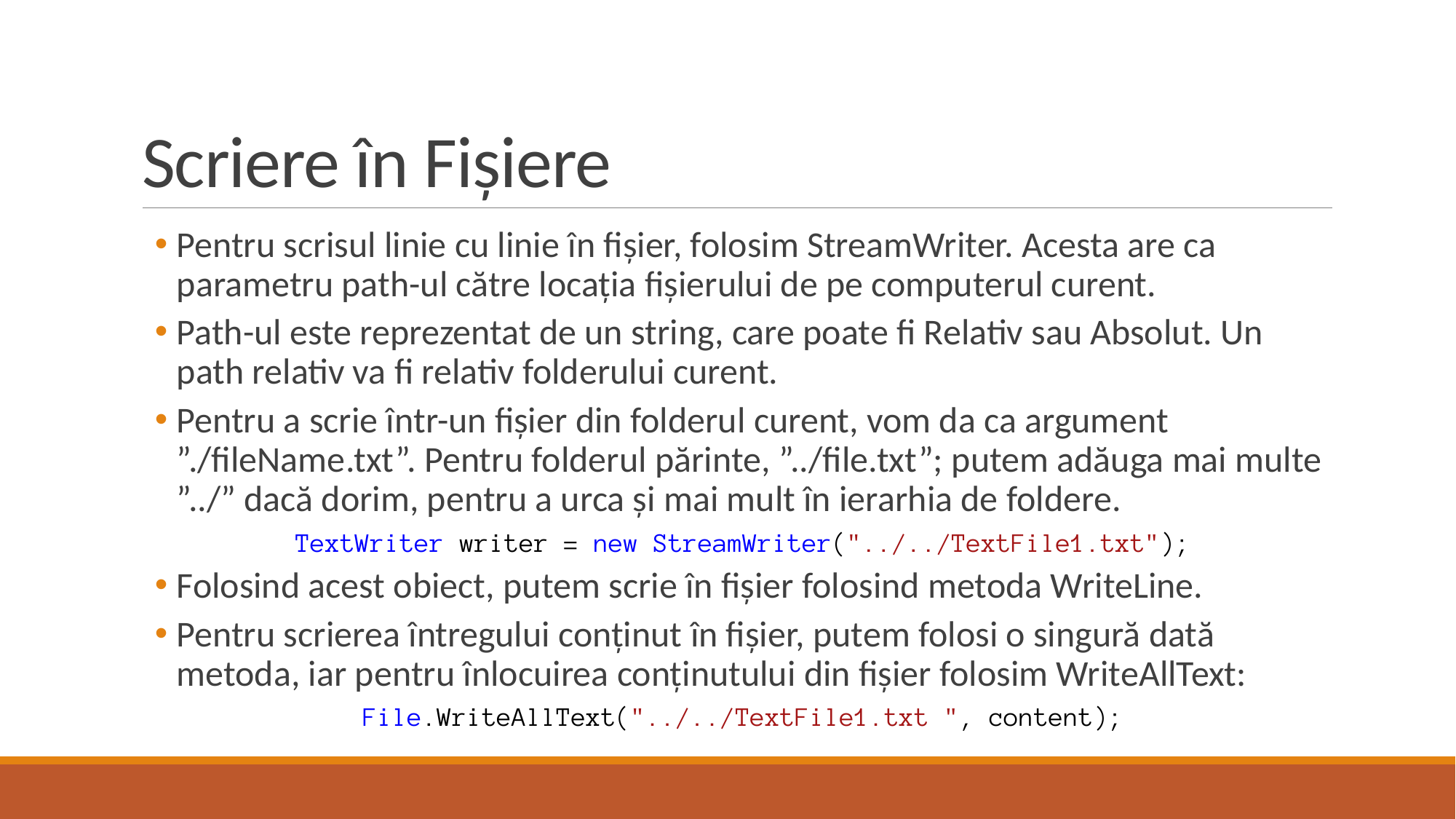

# Scriere în Fișiere
Pentru scrisul linie cu linie în fișier, folosim StreamWriter. Acesta are ca parametru path-ul către locația fișierului de pe computerul curent.
Path-ul este reprezentat de un string, care poate fi Relativ sau Absolut. Un path relativ va fi relativ folderului curent.
Pentru a scrie într-un fișier din folderul curent, vom da ca argument ”./fileName.txt”. Pentru folderul părinte, ”../file.txt”; putem adăuga mai multe ”../” dacă dorim, pentru a urca și mai mult în ierarhia de foldere.
TextWriter writer = new StreamWriter("../../TextFile1.txt");
Folosind acest obiect, putem scrie în fișier folosind metoda WriteLine.
Pentru scrierea întregului conținut în fișier, putem folosi o singură dată metoda, iar pentru înlocuirea conținutului din fișier folosim WriteAllText:
File.WriteAllText("../../TextFile1.txt ", content);